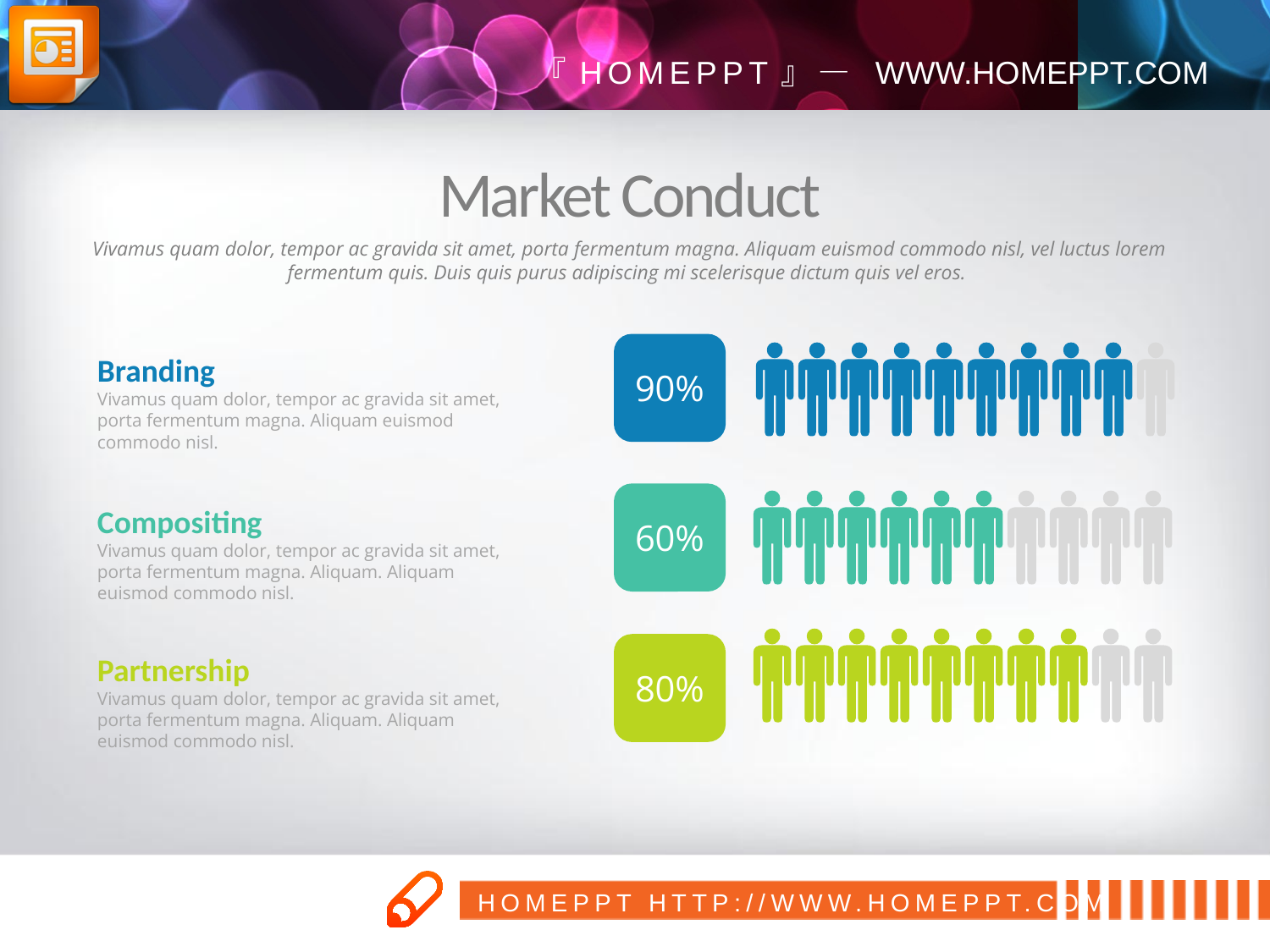

Market Conduct
Vivamus quam dolor, tempor ac gravida sit amet, porta fermentum magna. Aliquam euismod commodo nisl, vel luctus lorem fermentum quis. Duis quis purus adipiscing mi scelerisque dictum quis vel eros.
Branding
Vivamus quam dolor, tempor ac gravida sit amet, porta fermentum magna. Aliquam euismod commodo nisl.
90%

Compositing
Vivamus quam dolor, tempor ac gravida sit amet, porta fermentum magna. Aliquam. Aliquam euismod commodo nisl.
60%

Partnership
Vivamus quam dolor, tempor ac gravida sit amet, porta fermentum magna. Aliquam. Aliquam euismod commodo nisl.

80%